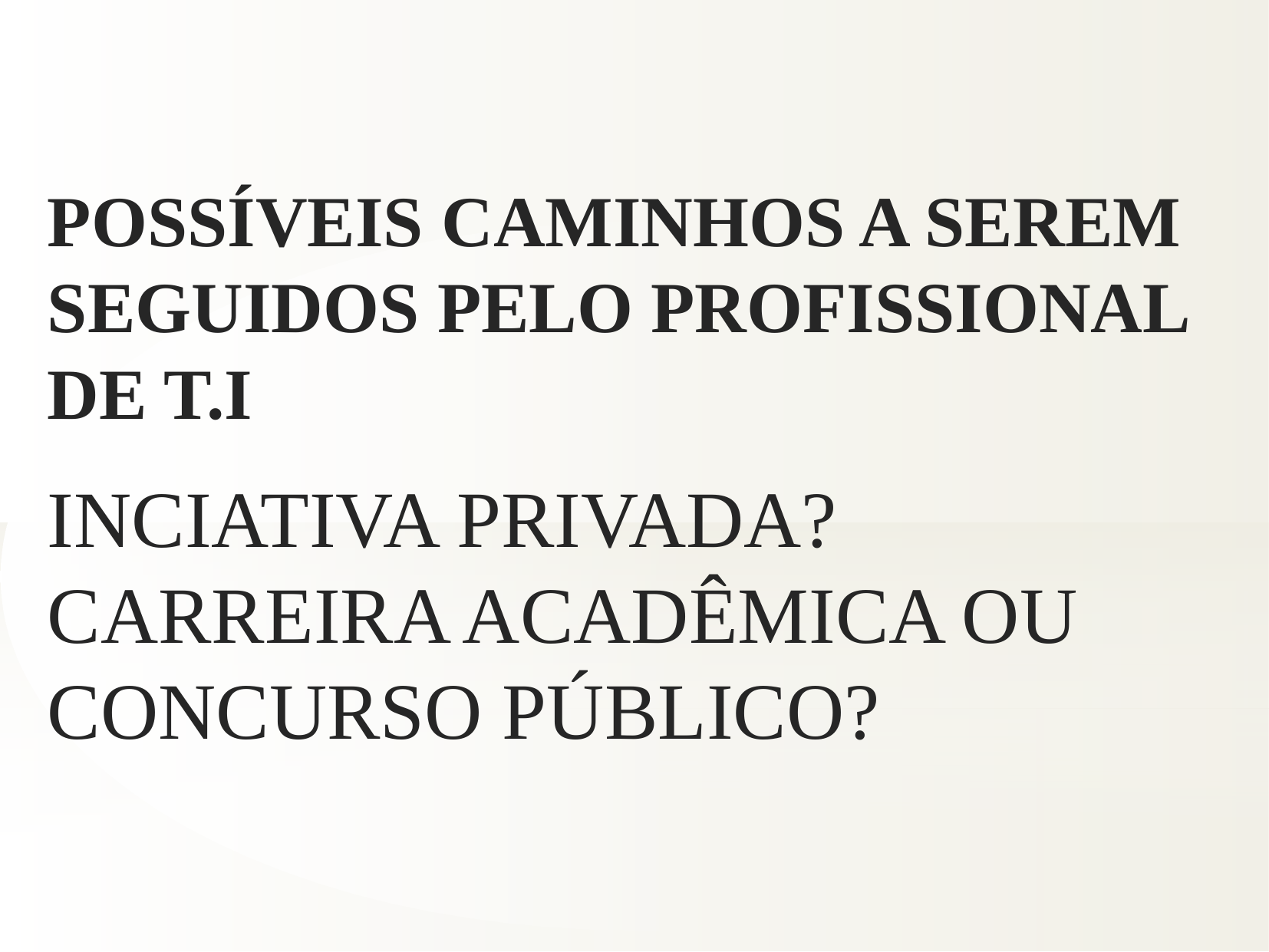

POSSÍVEIS CAMINHOS A SEREM SEGUIDOS PELO PROFISSIONAL DE T.I

INCIATIVA PRIVADA? CARREIRA ACADÊMICA OU CONCURSO PÚBLICO?